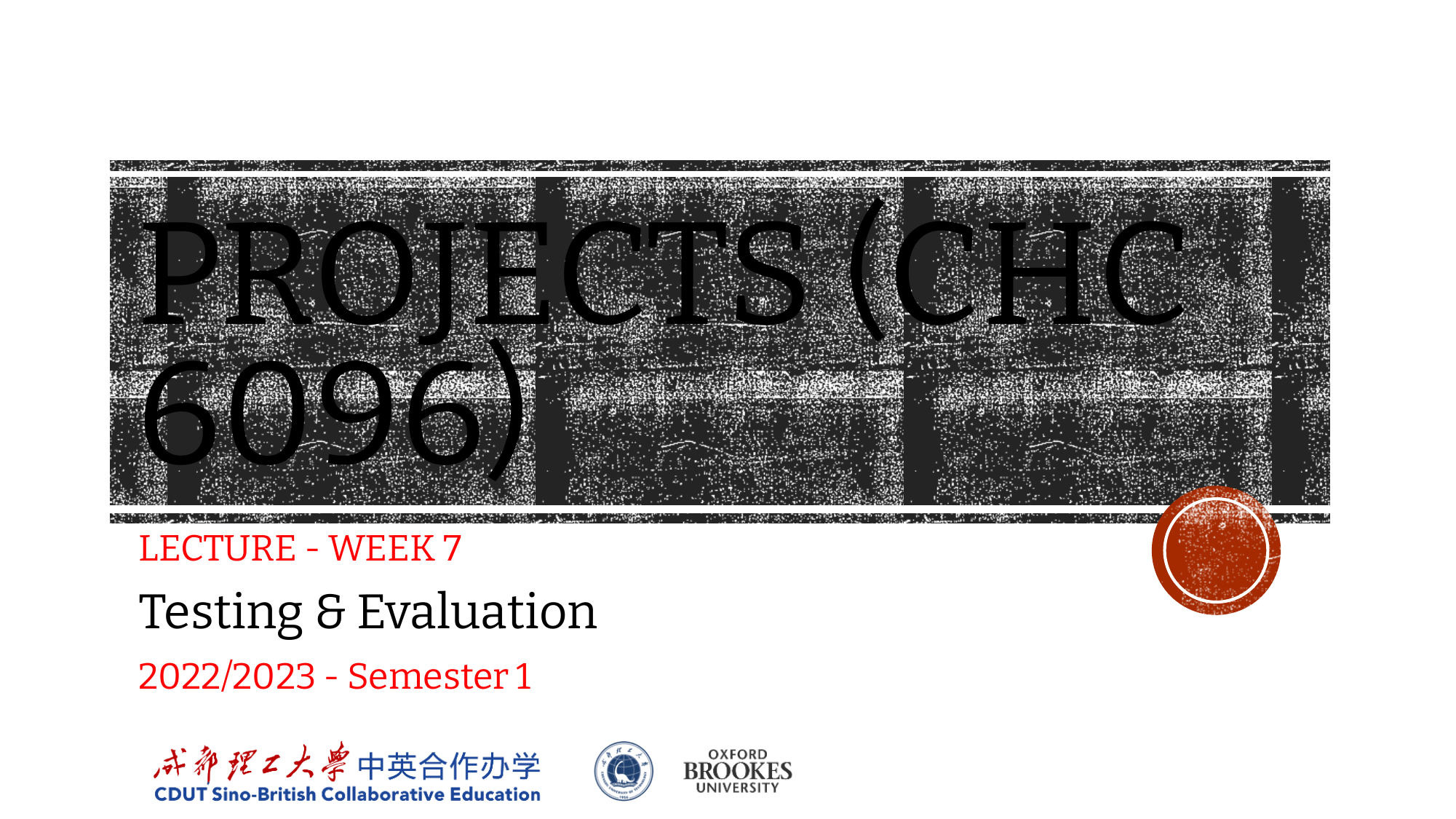

# PROJECTS (CHC 6096)
LECTURE - WEEK 7
Testing & Evaluation
2022/2023 - Semester 1